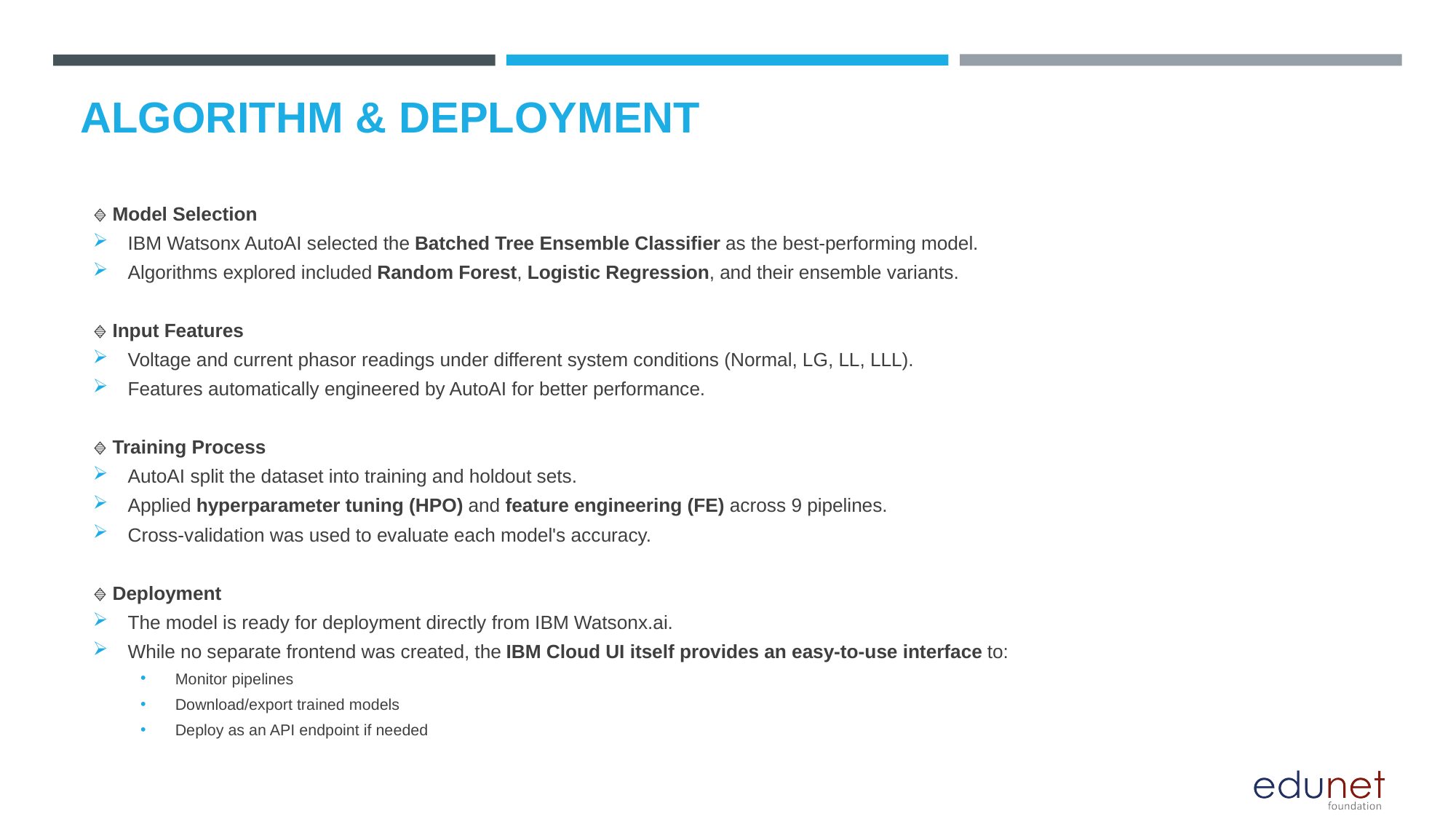

# ALGORITHM & DEPLOYMENT
🔹 Model Selection
IBM Watsonx AutoAI selected the Batched Tree Ensemble Classifier as the best-performing model.
Algorithms explored included Random Forest, Logistic Regression, and their ensemble variants.

🔹 Input Features
Voltage and current phasor readings under different system conditions (Normal, LG, LL, LLL).
Features automatically engineered by AutoAI for better performance.

🔹 Training Process
AutoAI split the dataset into training and holdout sets.
Applied hyperparameter tuning (HPO) and feature engineering (FE) across 9 pipelines.
Cross-validation was used to evaluate each model's accuracy.

🔹 Deployment
The model is ready for deployment directly from IBM Watsonx.ai.
While no separate frontend was created, the IBM Cloud UI itself provides an easy-to-use interface to:
Monitor pipelines
Download/export trained models
Deploy as an API endpoint if needed